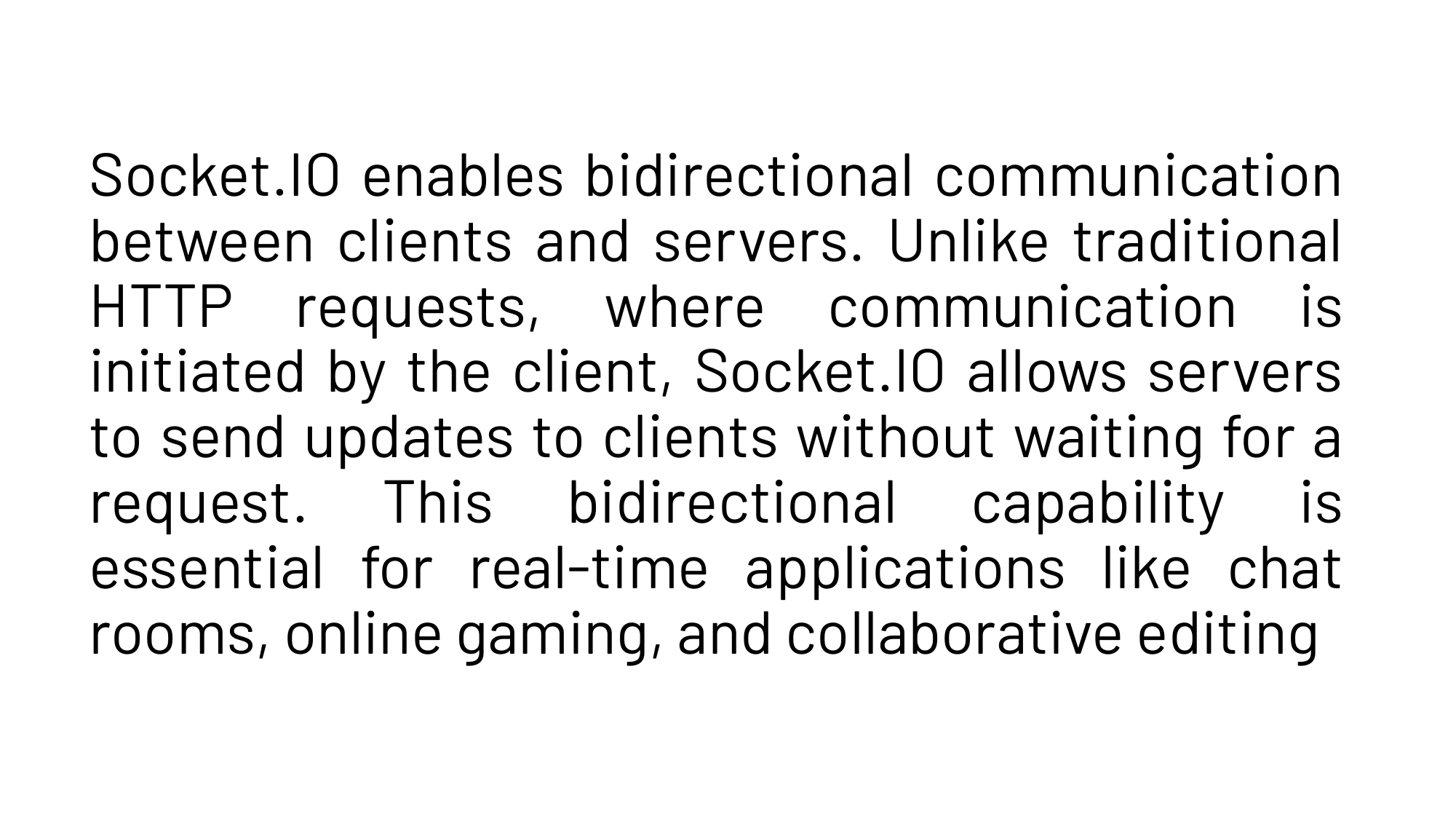

Socket.IO enables bidirectional communication between clients and servers. Unlike traditional HTTP requests, where communication is initiated by the client, Socket.IO allows servers to send updates to clients without waiting for a request. This bidirectional capability is essential for real-time applications like chat rooms, online gaming, and collaborative editing